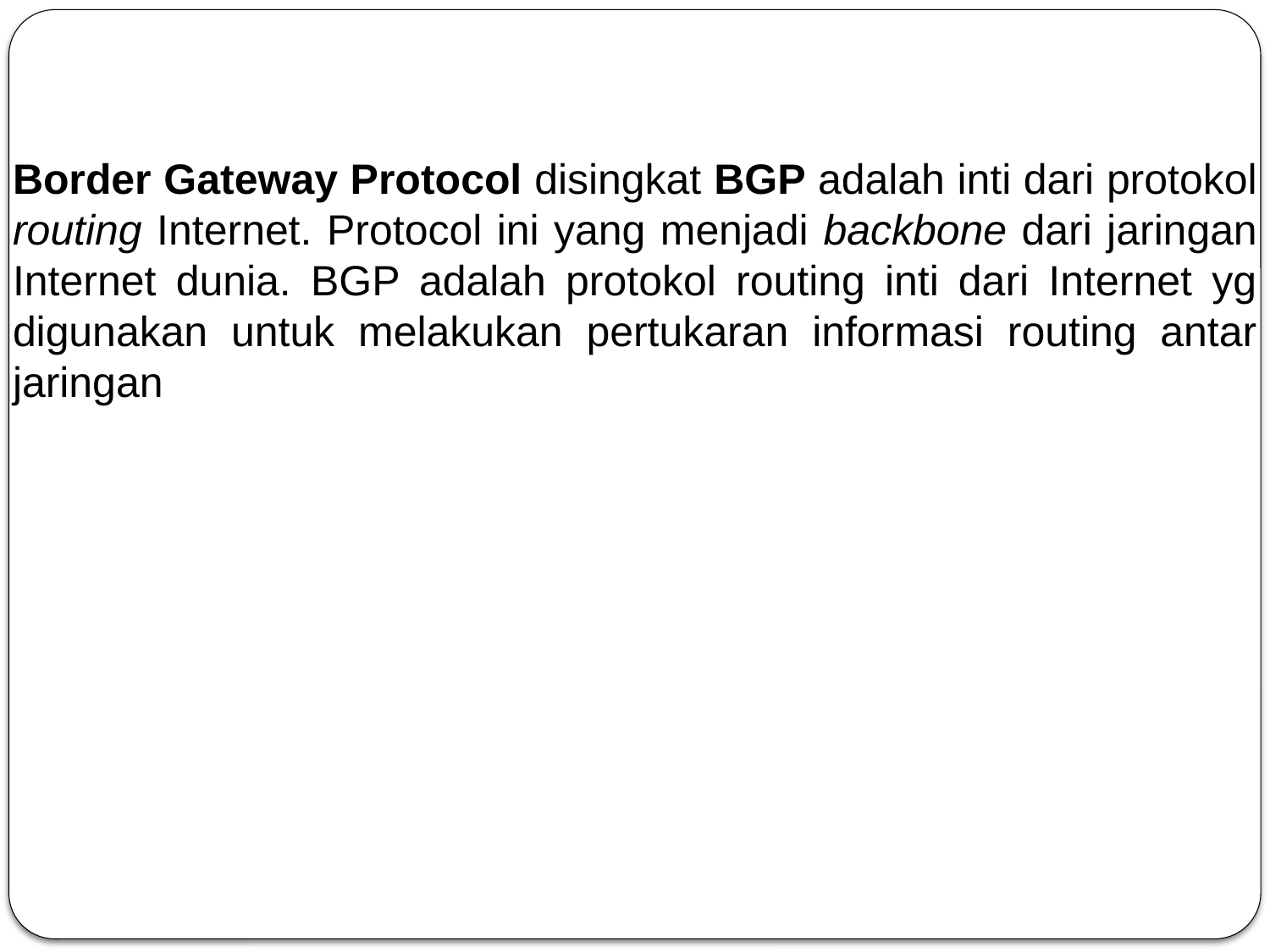

Border Gateway Protocol disingkat BGP adalah inti dari protokol routing Internet. Protocol ini yang menjadi backbone dari jaringan Internet dunia. BGP adalah protokol routing inti dari Internet yg digunakan untuk melakukan pertukaran informasi routing antar jaringan